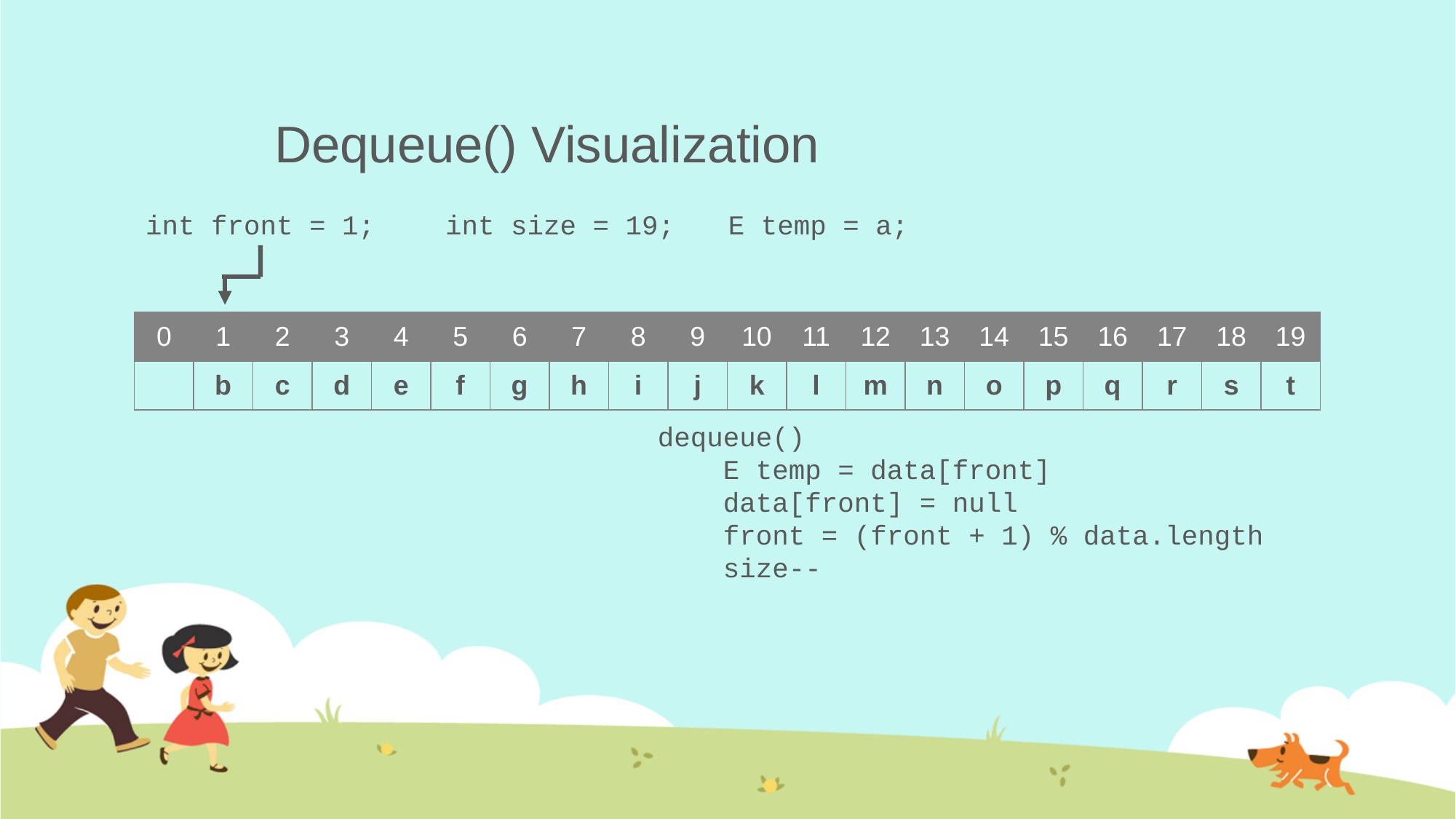

# Dequeue() Visualization
int front = 1;
E temp = a;
int size = 19;
| 0 | 1 | 2 | 3 | 4 | 5 | 6 | 7 | 8 | 9 | 10 | 11 | 12 | 13 | 14 | 15 | 16 | 17 | 18 | 19 |
| --- | --- | --- | --- | --- | --- | --- | --- | --- | --- | --- | --- | --- | --- | --- | --- | --- | --- | --- | --- |
|  | b | c | d | e | f | g | h | i | j | k | l | m | n | o | p | q | r | s | t |
dequeue()
    E temp = data[front]
    data[front] = null
    front = (front + 1) % data.length
    size--